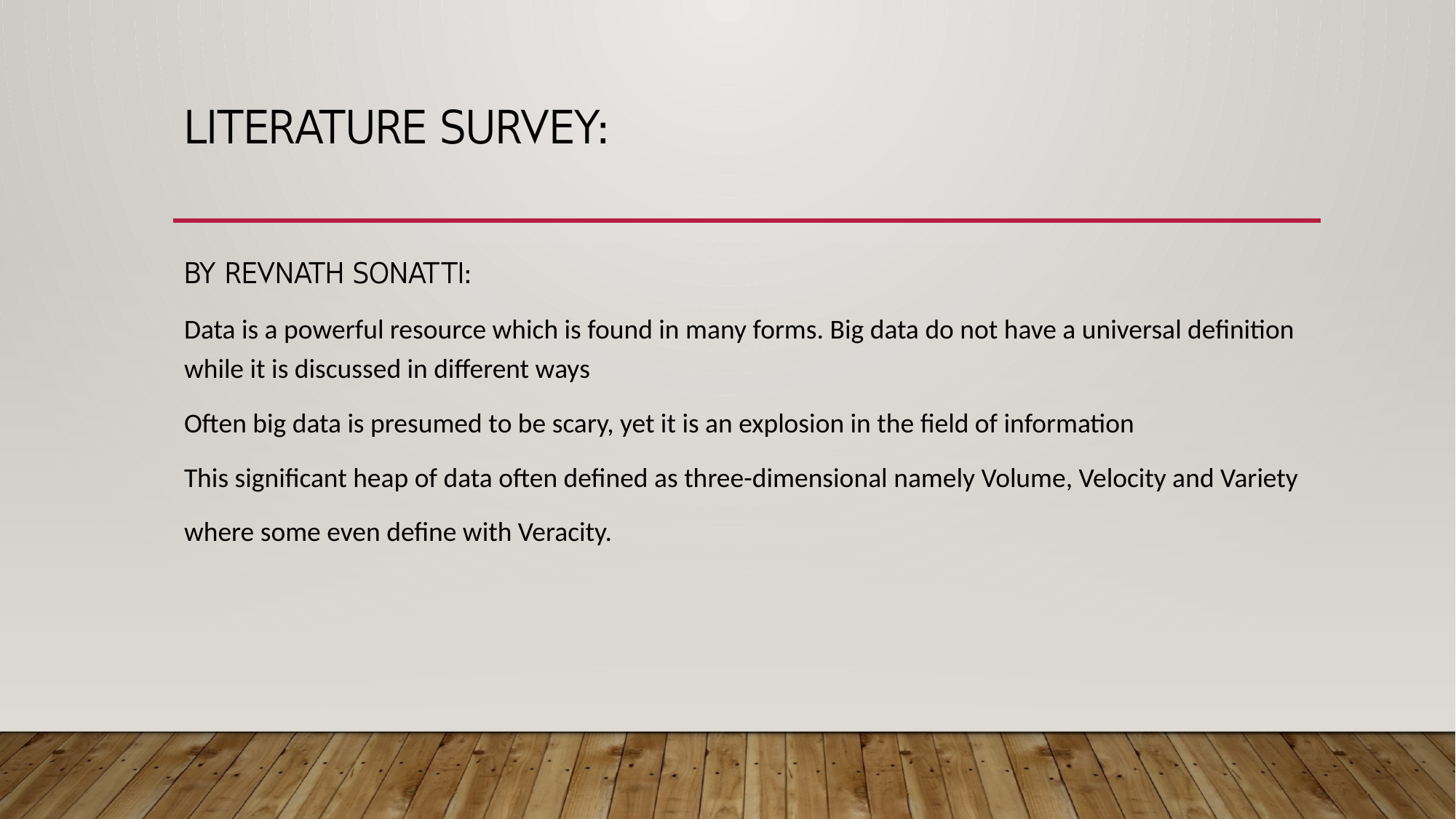

# LITERATURE SURVEY:
BY REVNATH SONATTI:
Data is a powerful resource which is found in many forms. Big data do not have a universal definition while it is discussed in different ways
Often big data is presumed to be scary, yet it is an explosion in the field of information
This significant heap of data often defined as three-dimensional namely Volume, Velocity and Variety
where some even define with Veracity.